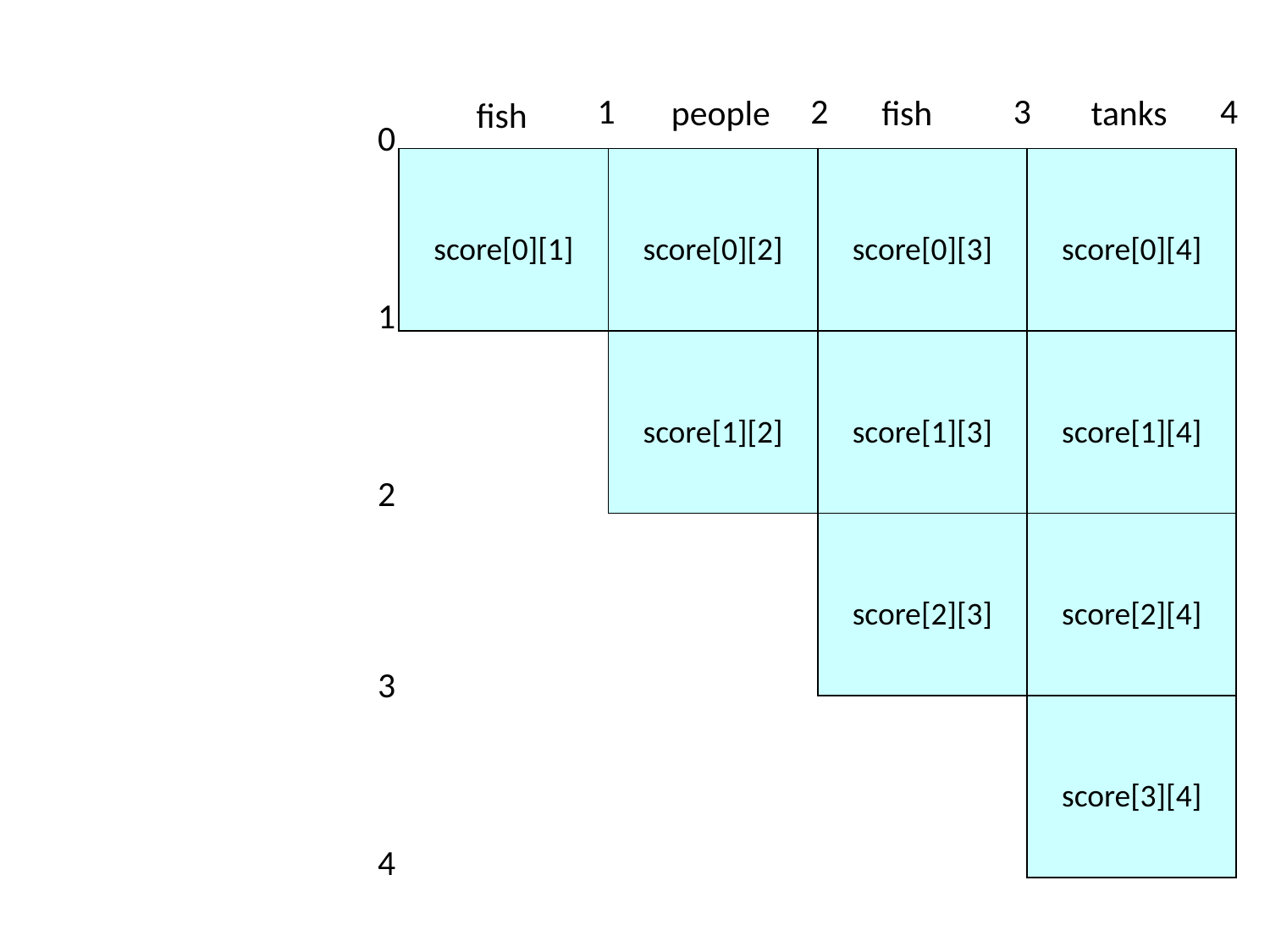

1
2
3
4
people
fish
tanks
fish
0

score[0][1]

score[0][2]

score[0][3]

score[0][4]

1

score[1][2]

score[1][3]

score[1][4]

2

score[2][3]

score[2][4]

3

score[3][4]

4